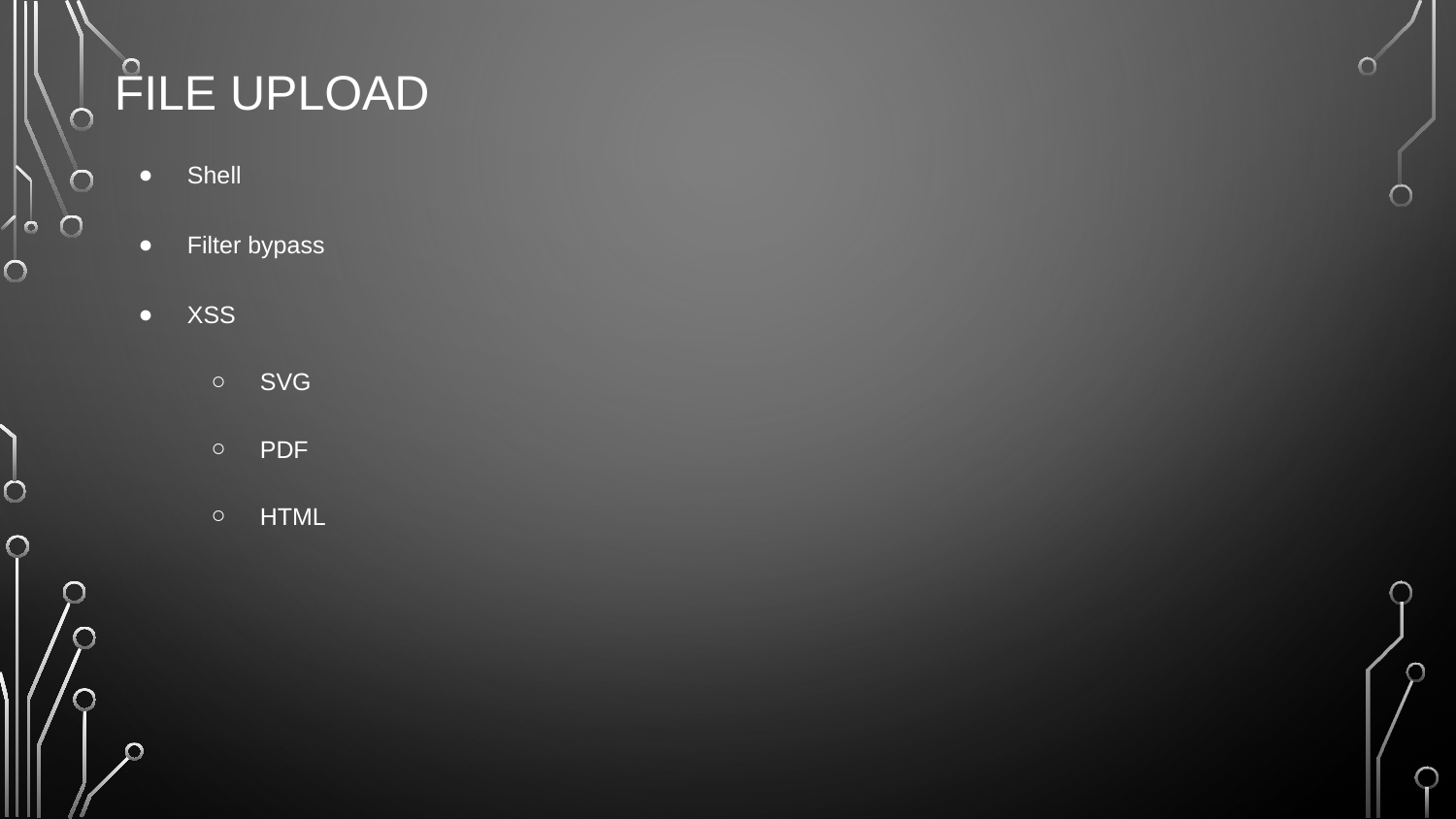

# File Upload
Shell

Filter bypass

XSS
SVG
PDF
HTML